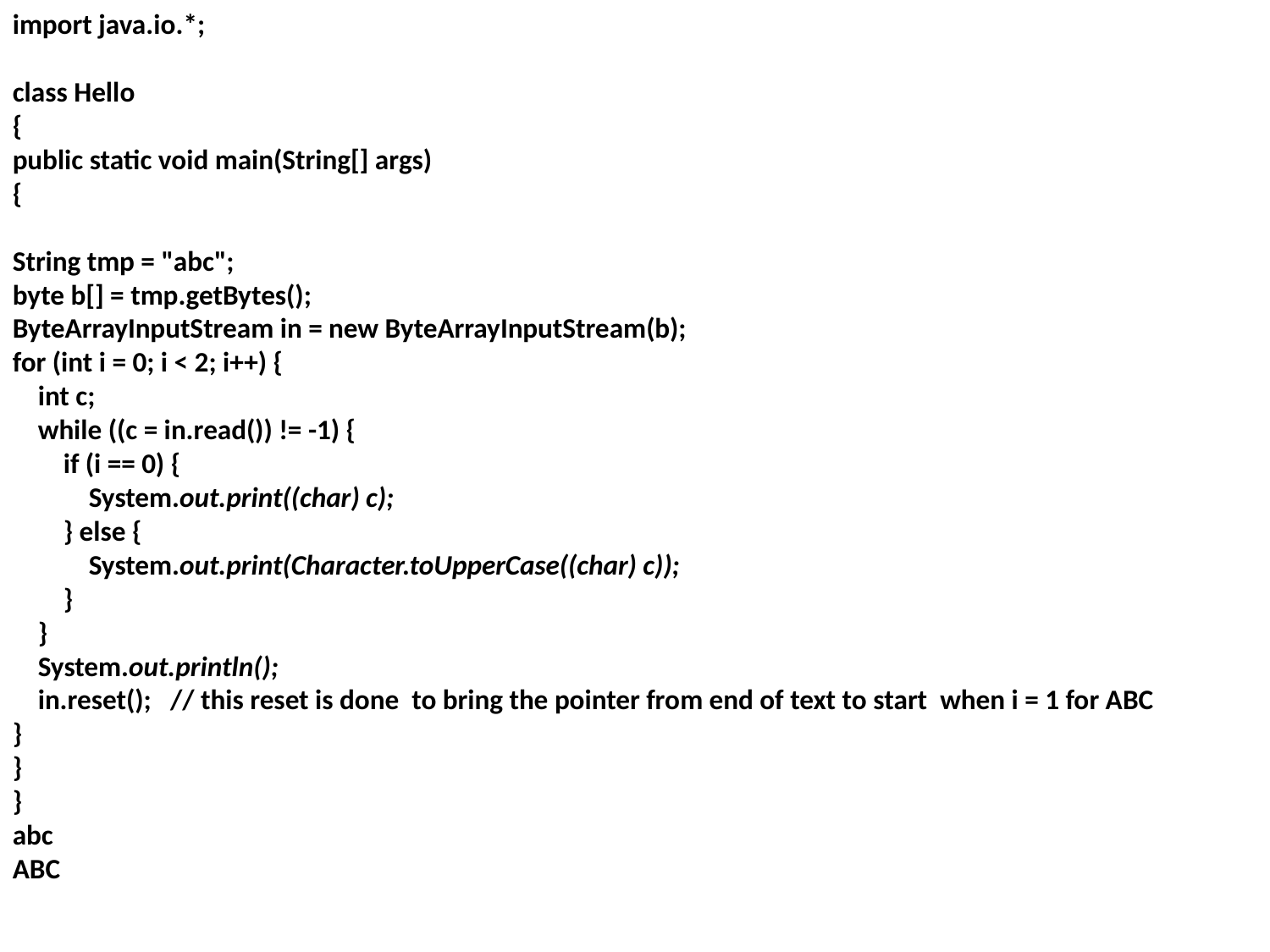

import java.io.*;

class Hello
{
public static void main(String[] args)
{

String tmp = "abc";
byte b[] = tmp.getBytes();
ByteArrayInputStream in = new ByteArrayInputStream(b);
for (int i = 0; i < 2; i++) {
    int c;
    while ((c = in.read()) != -1) {
        if (i == 0) {
            System.out.print((char) c);
        } else {
            System.out.print(Character.toUpperCase((char) c));
        }
    }
    System.out.println();
    in.reset();   // this reset is done  to bring the pointer from end of text to start  when i = 1 for ABC
}
}
}
abc
ABC